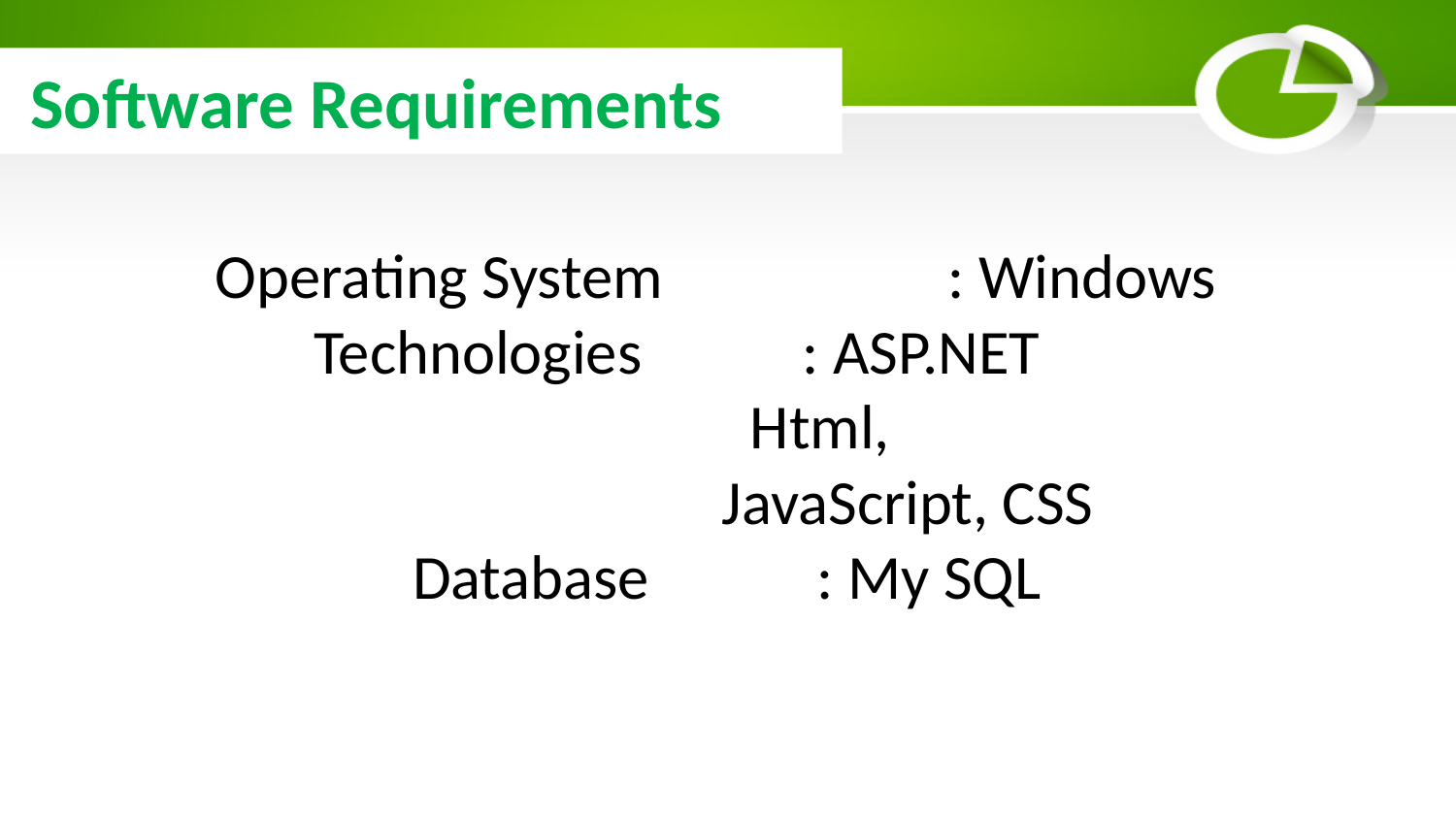

Software Requirements

          Operating System		: Windows
                 Technologies	 	: ASP.NET
                                                Html,
                                              JavaScript, CSS
                        Database		 : My SQL